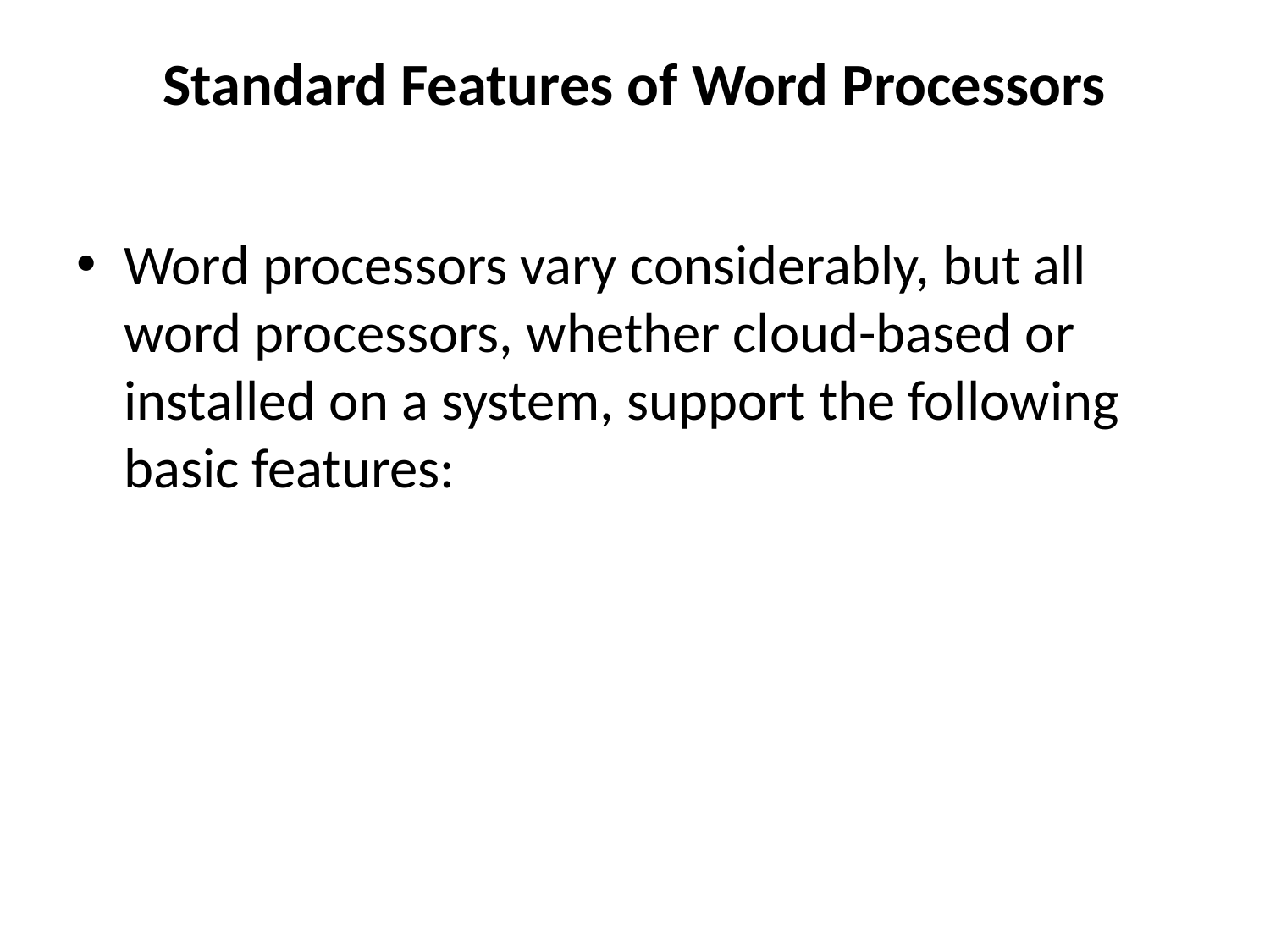

# Standard Features of Word Processors
Word processors vary considerably, but all word processors, whether cloud-based or installed on a system, support the following basic features: